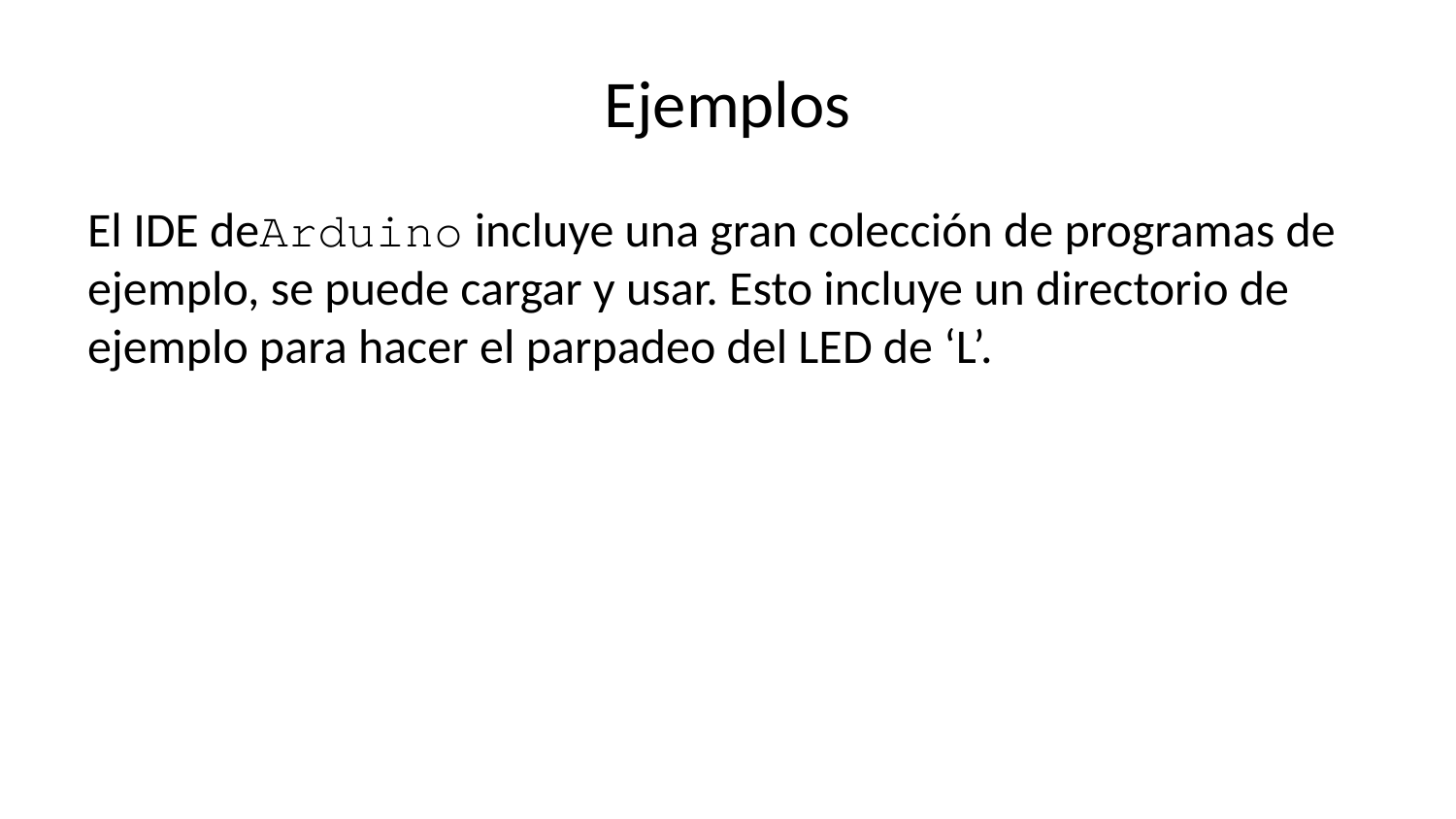

# Ejemplos
El IDE deArduino incluye una gran colección de programas de ejemplo, se puede cargar y usar. Esto incluye un directorio de ejemplo para hacer el parpadeo del LED de ‘L’.